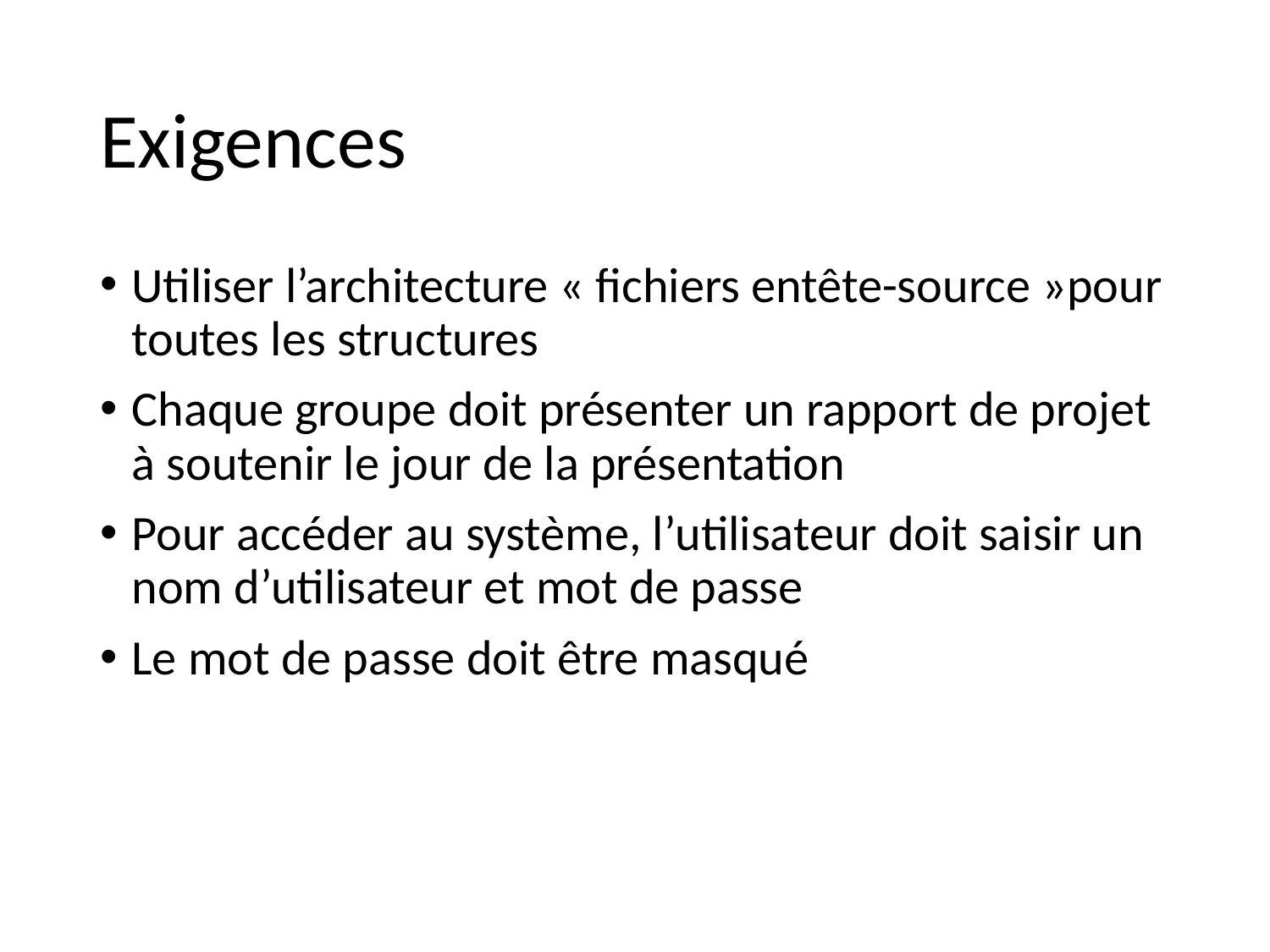

# Exigences
Utiliser l’architecture « fichiers entête-source »pour toutes les structures
Chaque groupe doit présenter un rapport de projet à soutenir le jour de la présentation
Pour accéder au système, l’utilisateur doit saisir un nom d’utilisateur et mot de passe
Le mot de passe doit être masqué